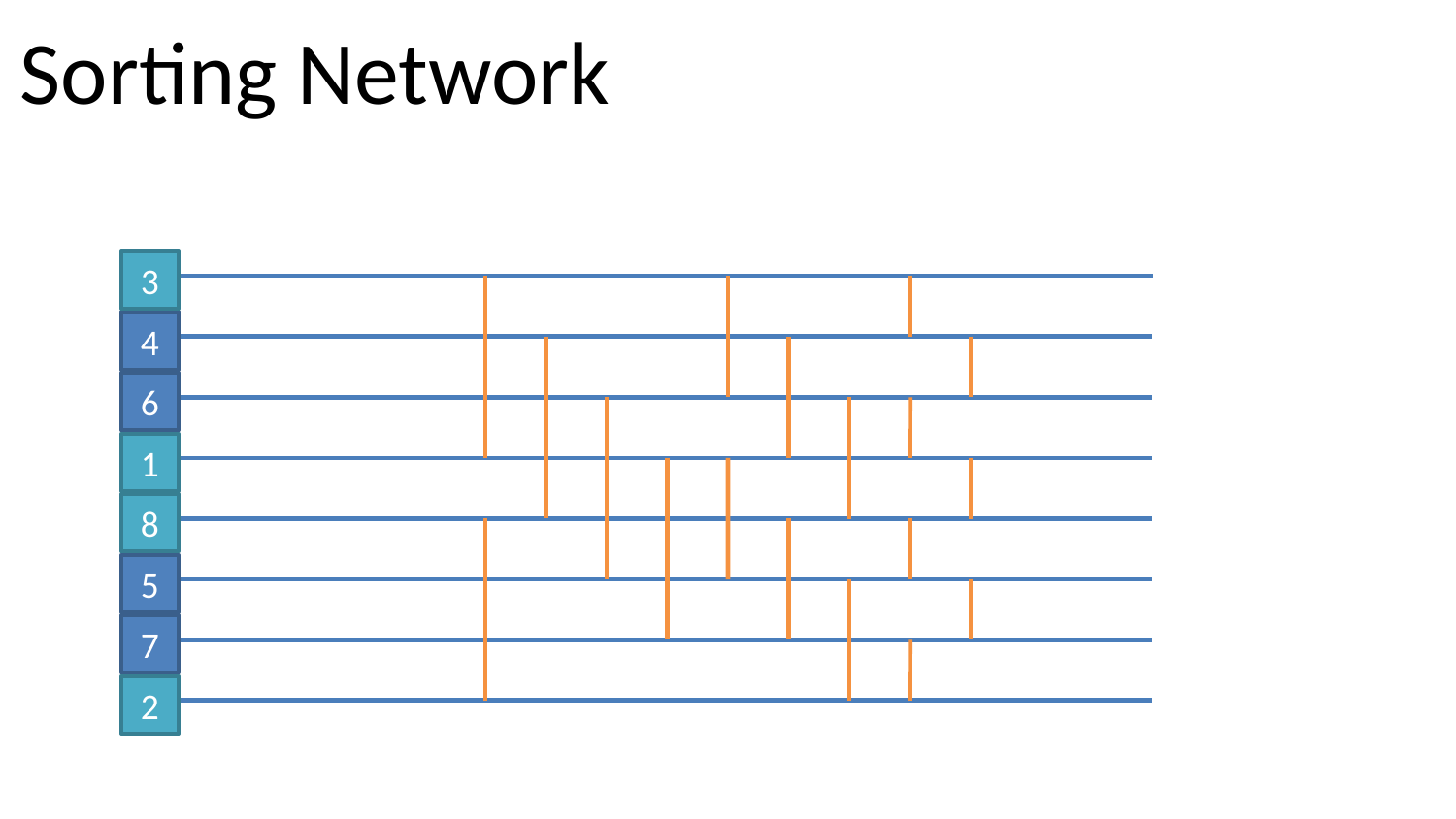

# Sorting Network
3
4
6
1
8
5
7
2